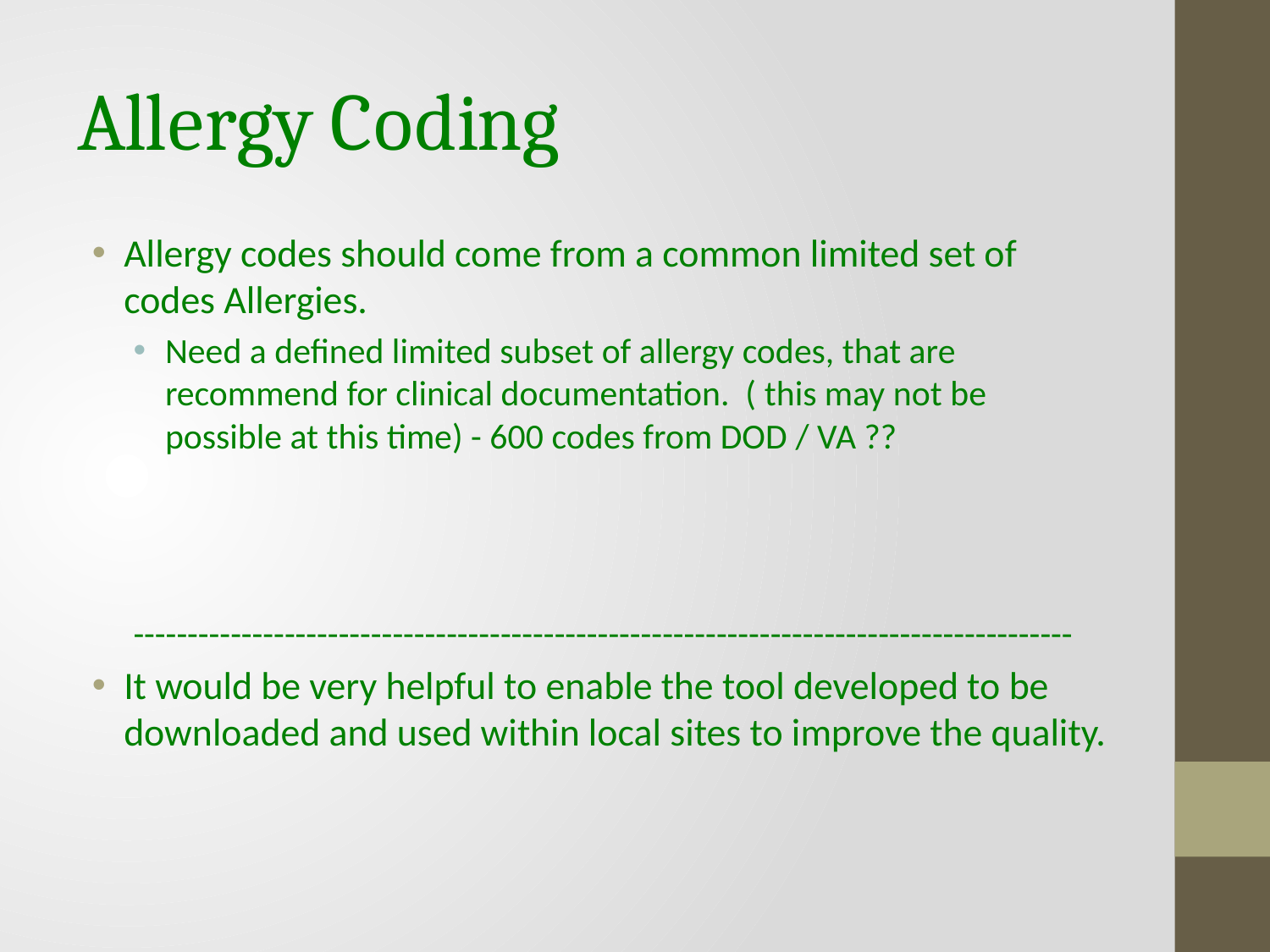

# Allergy Coding
Allergy codes should come from a common limited set of codes Allergies.
Need a defined limited subset of allergy codes, that are recommend for clinical documentation.  ( this may not be possible at this time) - 600 codes from DOD / VA ??

---------------------------------------------------------------------------------------
It would be very helpful to enable the tool developed to be downloaded and used within local sites to improve the quality.